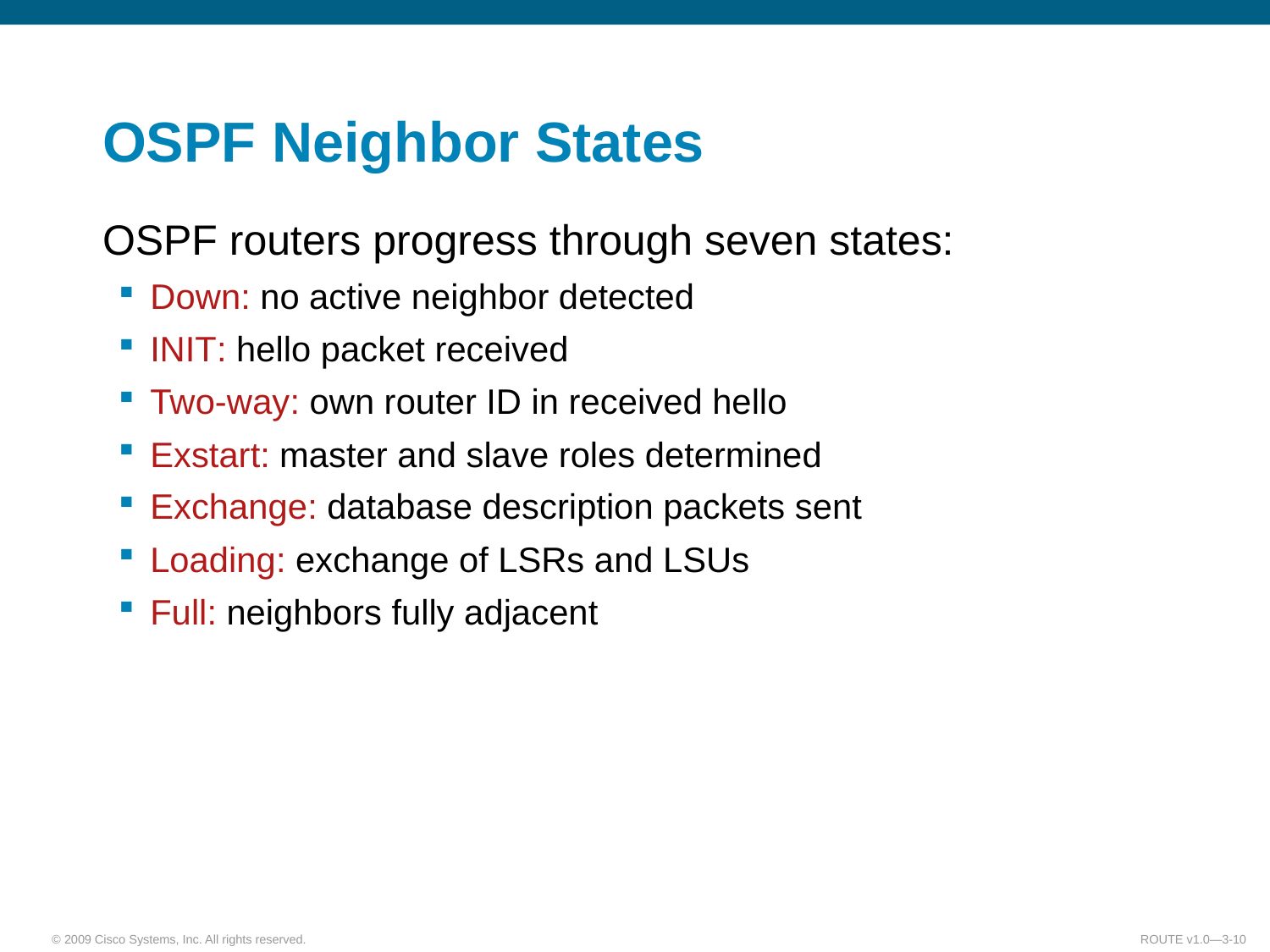

# OSPF Neighbor States
OSPF routers progress through seven states:
Down: no active neighbor detected
INIT: hello packet received
Two-way: own router ID in received hello
Exstart: master and slave roles determined
Exchange: database description packets sent
Loading: exchange of LSRs and LSUs
Full: neighbors fully adjacent